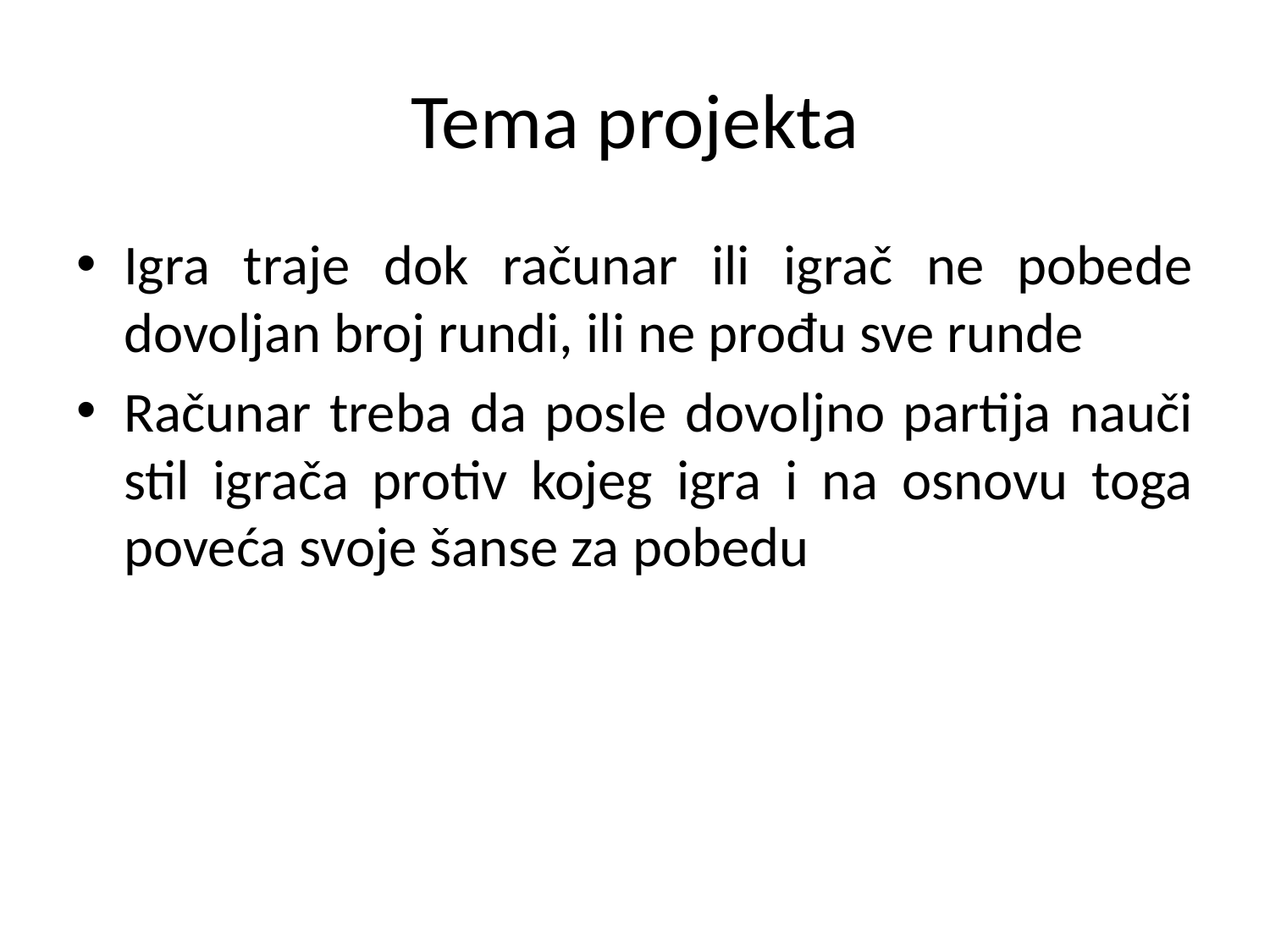

# Tema projekta
Igra traje dok računar ili igrač ne pobede dovoljan broj rundi, ili ne prođu sve runde
Računar treba da posle dovoljno partija nauči stil igrača protiv kojeg igra i na osnovu toga poveća svoje šanse za pobedu